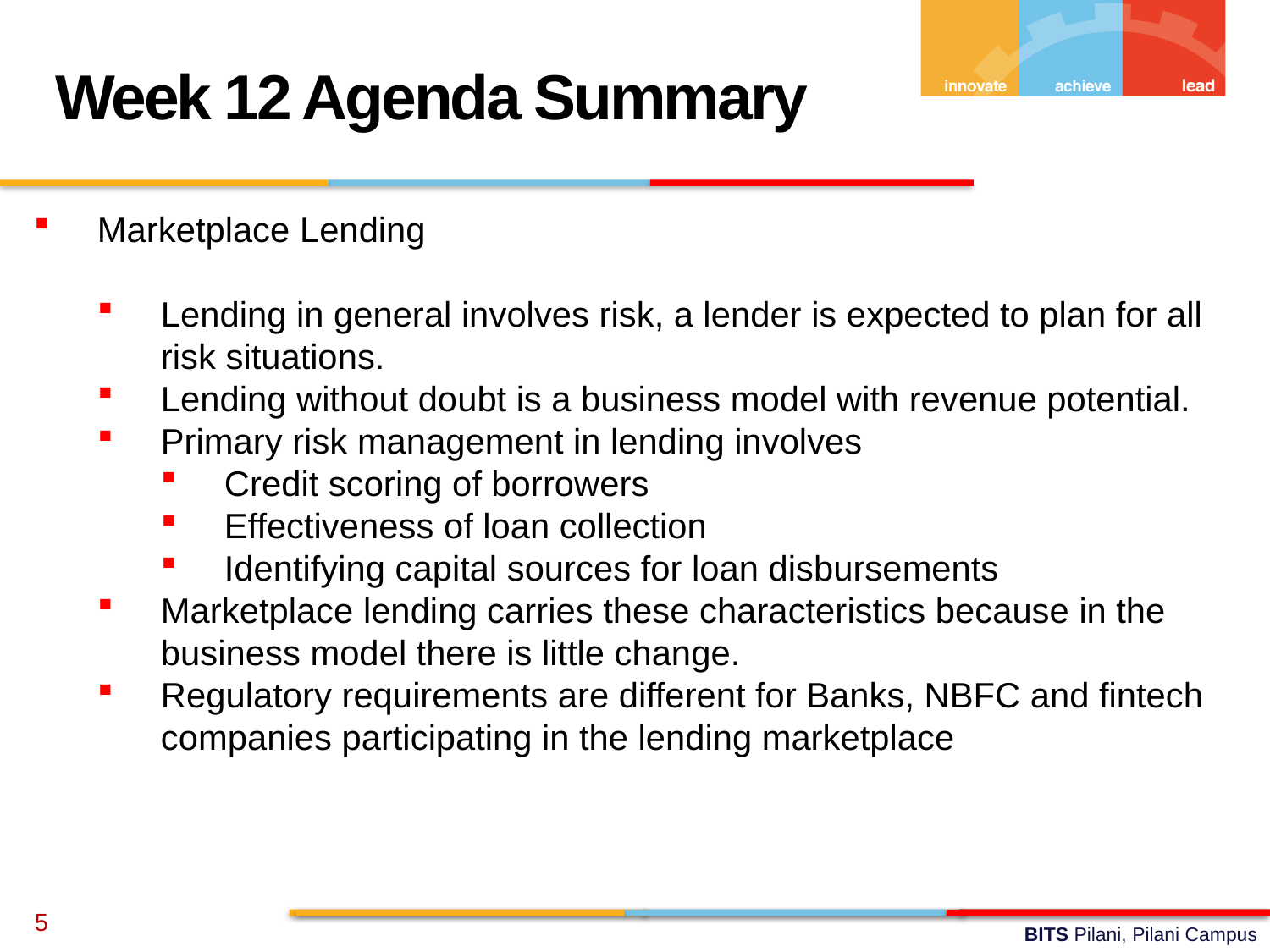

Week 12 Agenda Summary
Marketplace Lending

Lending in general involves risk, a lender is expected to plan for all risk situations.
Lending without doubt is a business model with revenue potential.
Primary risk management in lending involves
Credit scoring of borrowers
Effectiveness of loan collection
Identifying capital sources for loan disbursements
Marketplace lending carries these characteristics because in the business model there is little change.
Regulatory requirements are different for Banks, NBFC and fintech companies participating in the lending marketplace

5